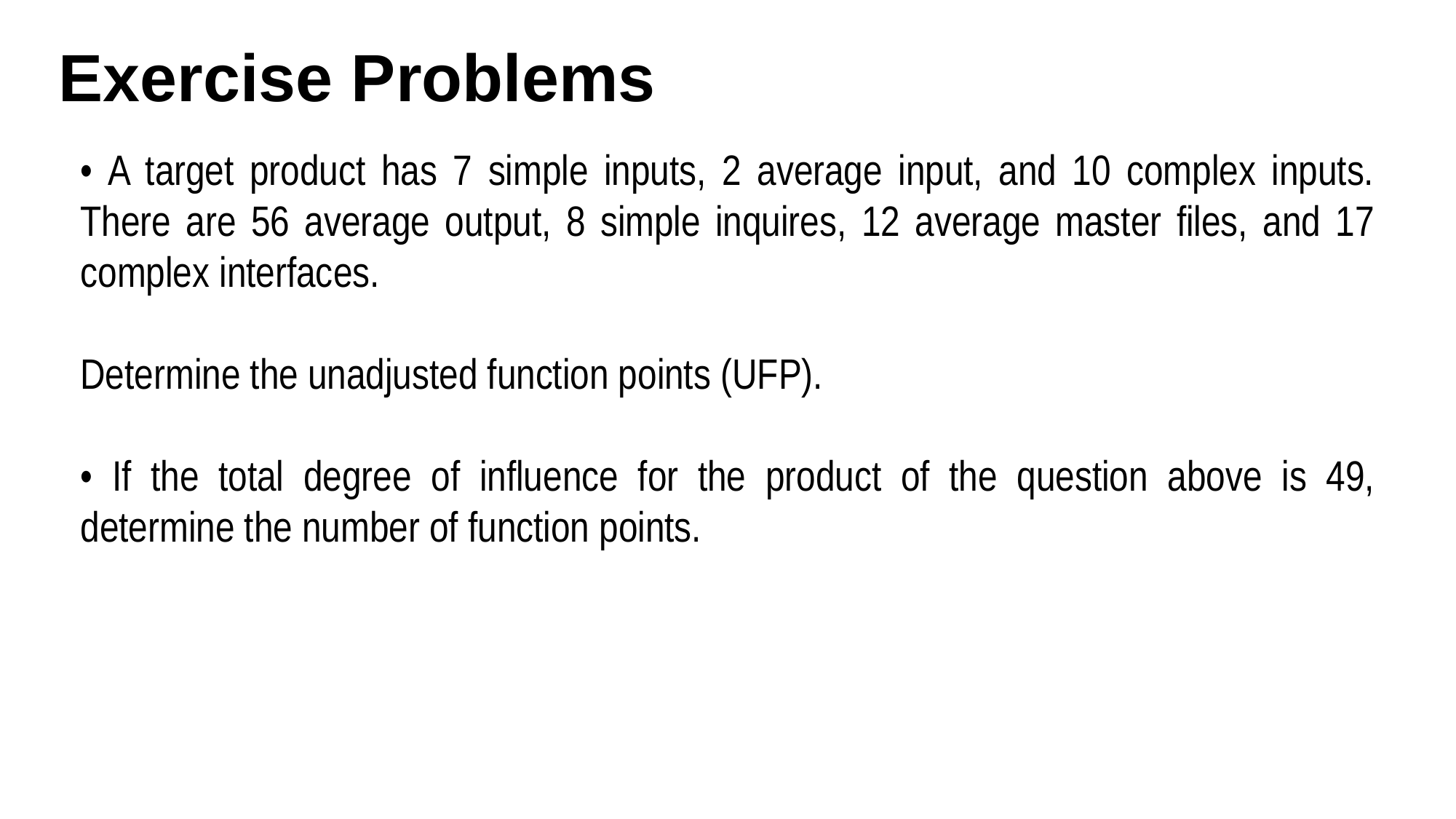

Exercise Problems
• A target product has 7 simple inputs, 2 average input, and 10 complex inputs. There are 56 average output, 8 simple inquires, 12 average master files, and 17 complex interfaces.

Determine the unadjusted function points (UFP).

• If the total degree of influence for the product of the question above is 49, determine the number of function points.